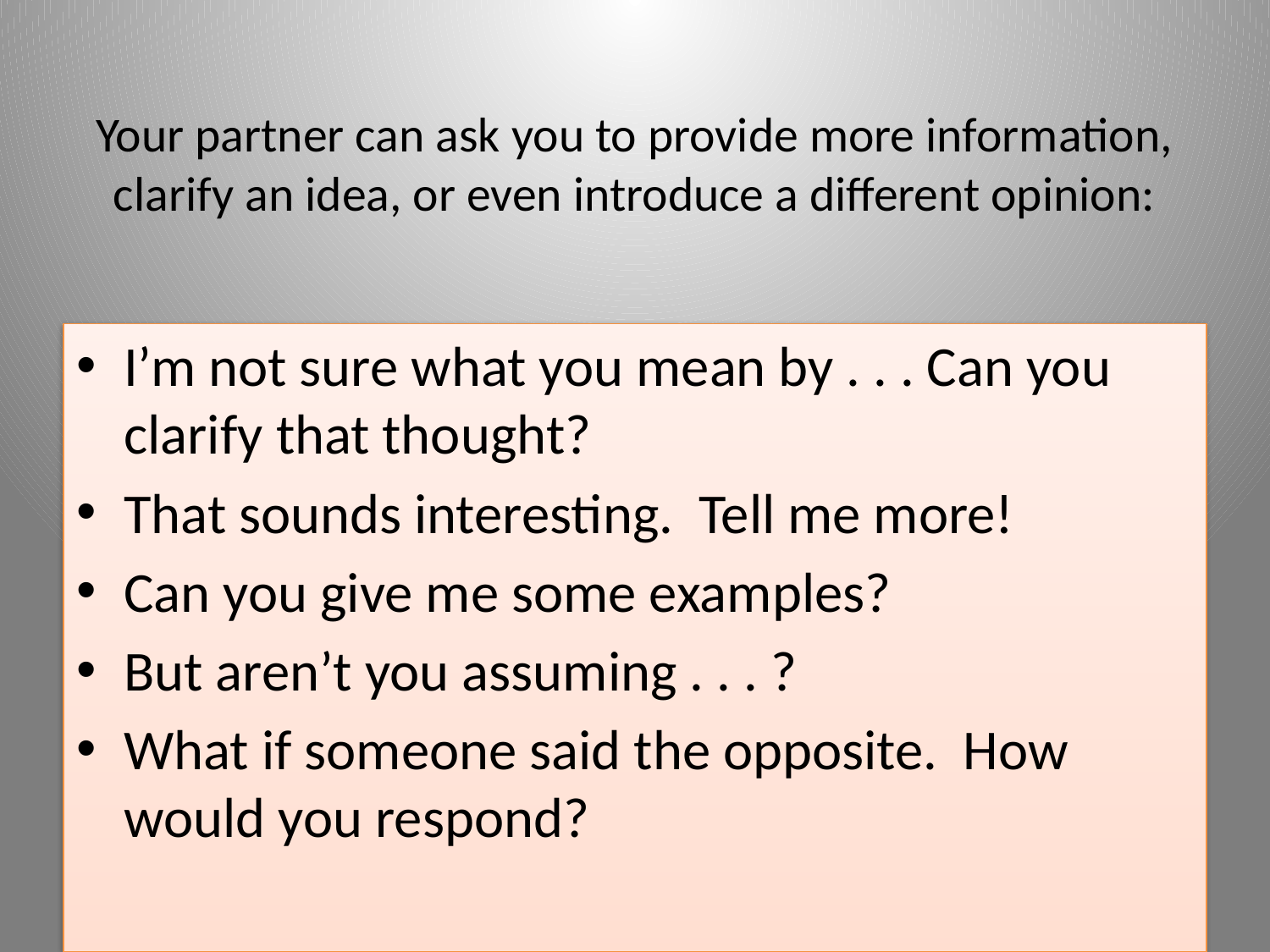

# Your partner can ask you to provide more information, clarify an idea, or even introduce a different opinion:
I’m not sure what you mean by . . . Can you clarify that thought?
That sounds interesting.  Tell me more!
Can you give me some examples?
But aren’t you assuming . . . ?
What if someone said the opposite.  How would you respond?